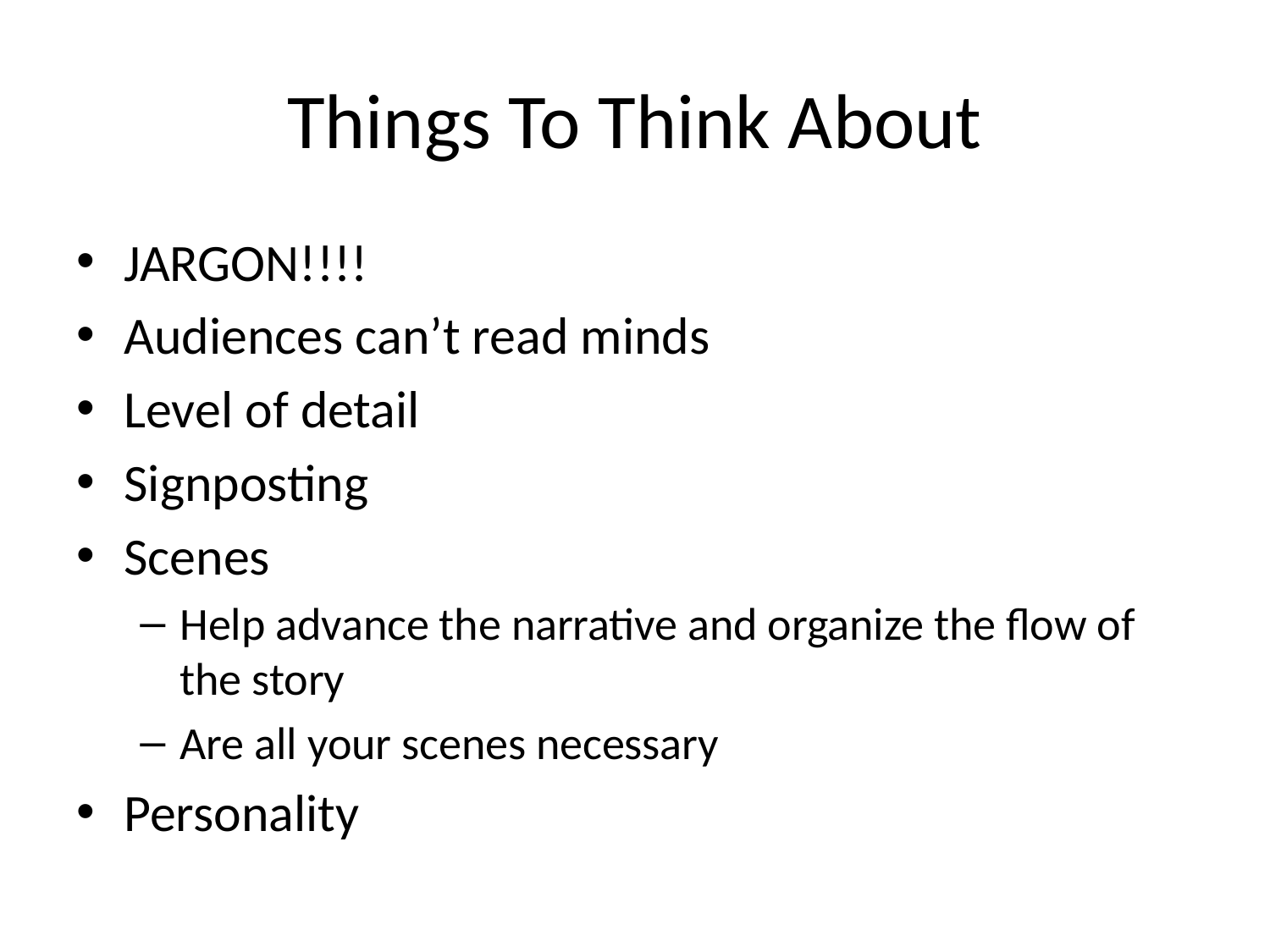

# Things To Think About
JARGON!!!!
Audiences can’t read minds
Level of detail
Signposting
Scenes
Help advance the narrative and organize the flow of the story
Are all your scenes necessary
Personality